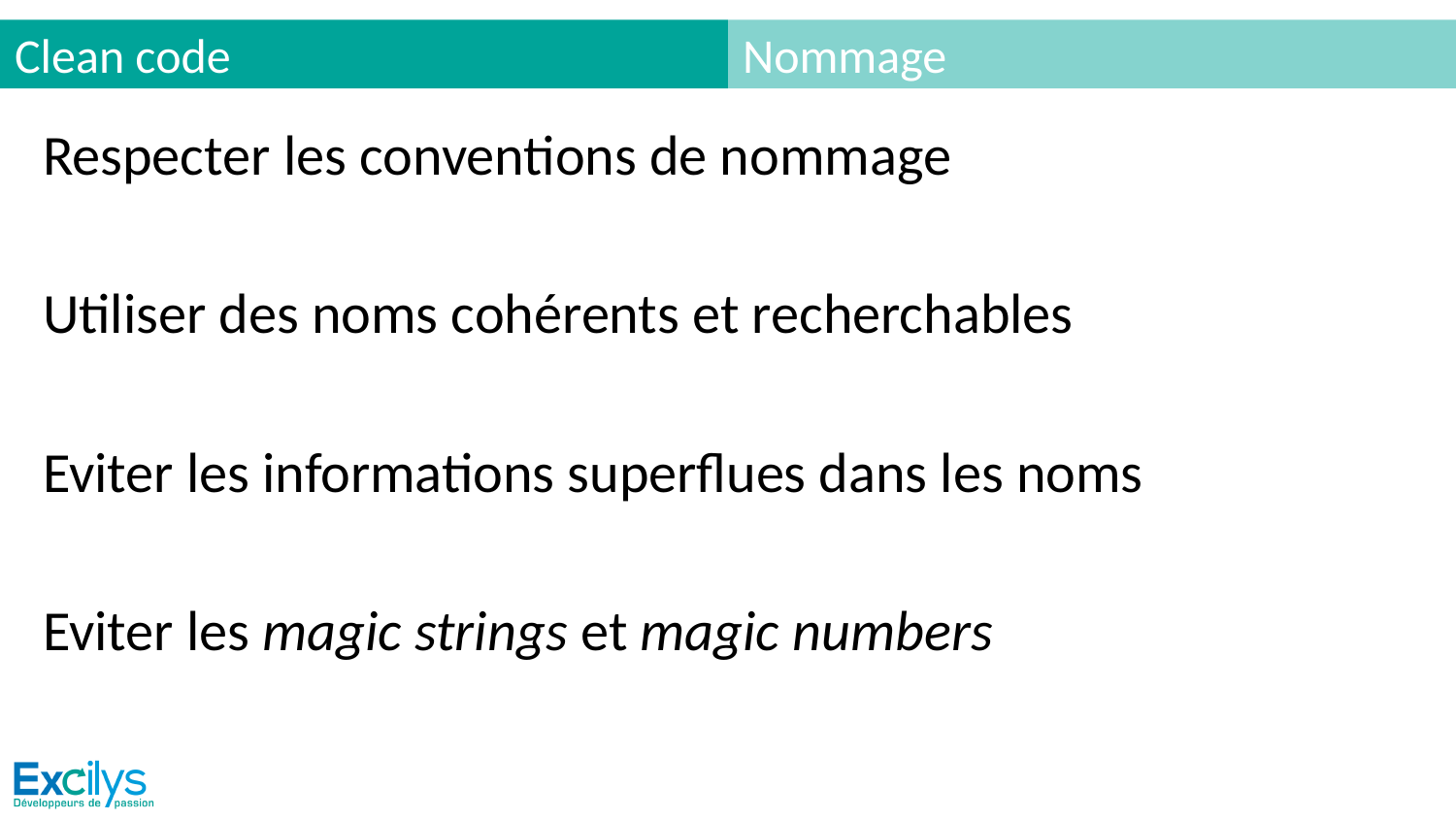

# Clean code
Nommage
Respecter les conventions de nommage

Utiliser des noms cohérents et recherchables

Eviter les informations superflues dans les noms

Eviter les magic strings et magic numbers